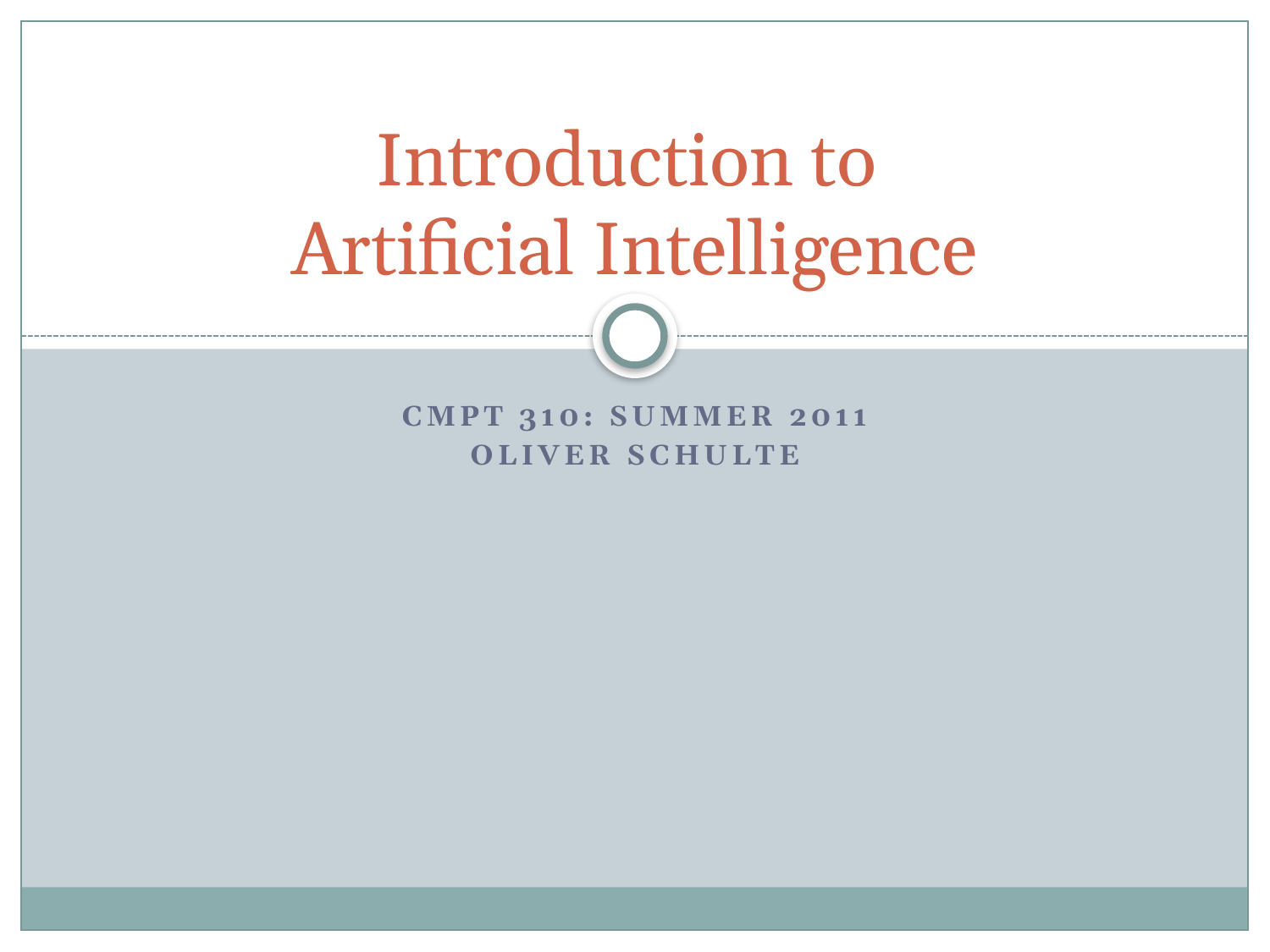

# Introduction to Artificial Intelligence
CMPT 310: Summer 2011
Oliver Schulte